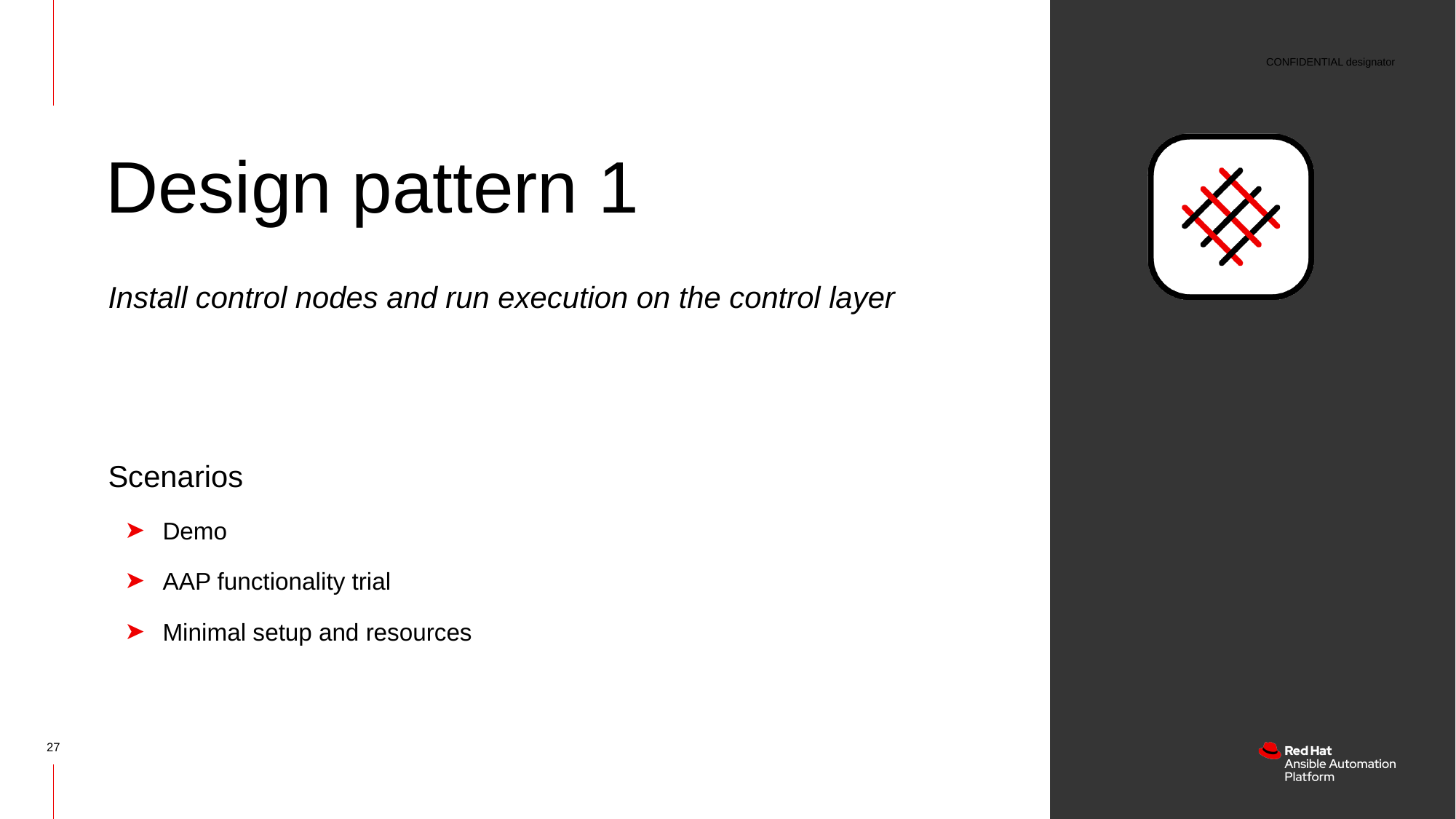

# Design pattern 1

Install control nodes and run execution on the control layer
Scenarios
Demo
AAP functionality trial
Minimal setup and resources
27